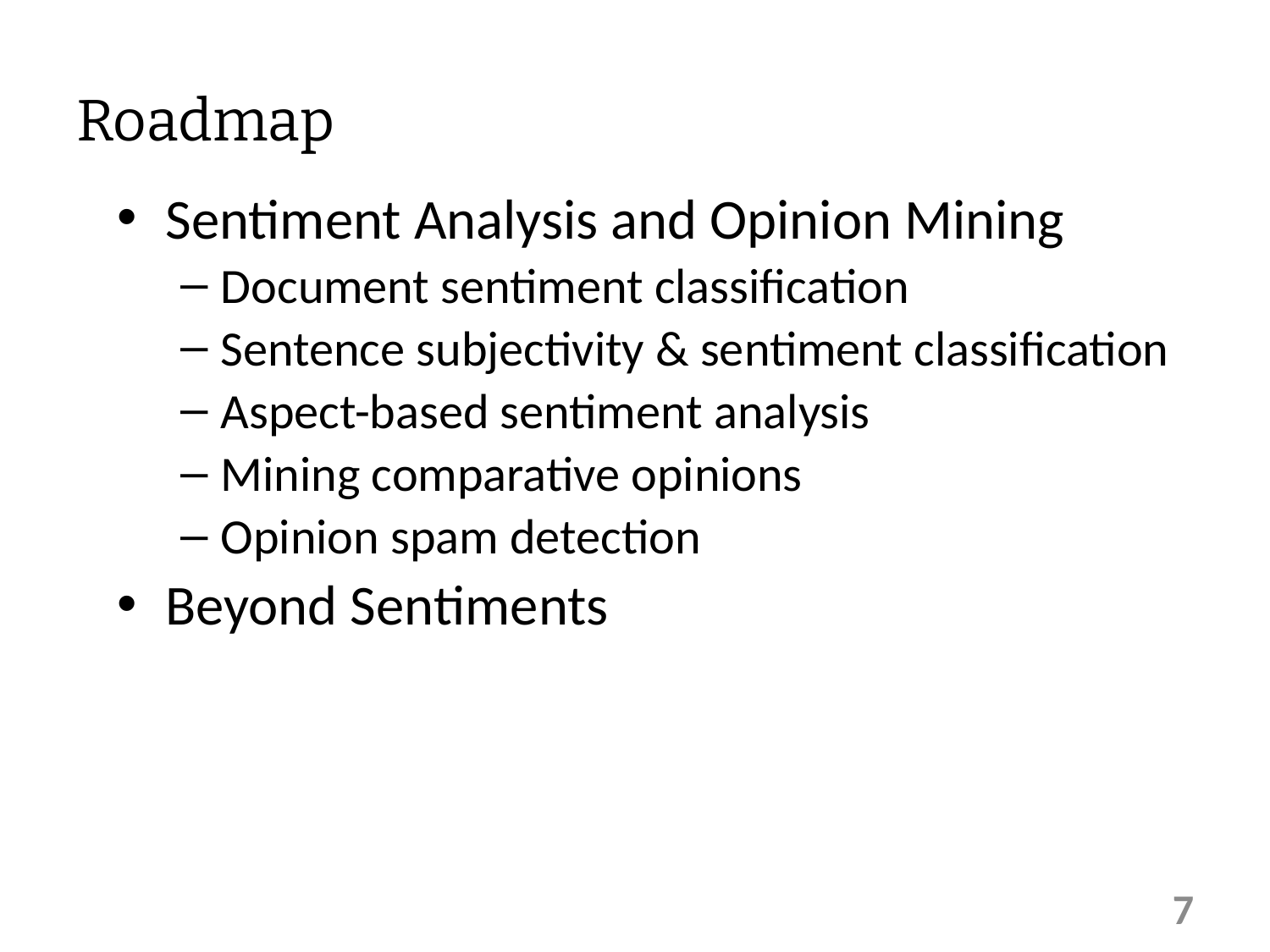

# Roadmap
Sentiment Analysis and Opinion Mining
Document sentiment classification
Sentence subjectivity & sentiment classification
Aspect-based sentiment analysis
Mining comparative opinions
Opinion spam detection
Beyond Sentiments
7